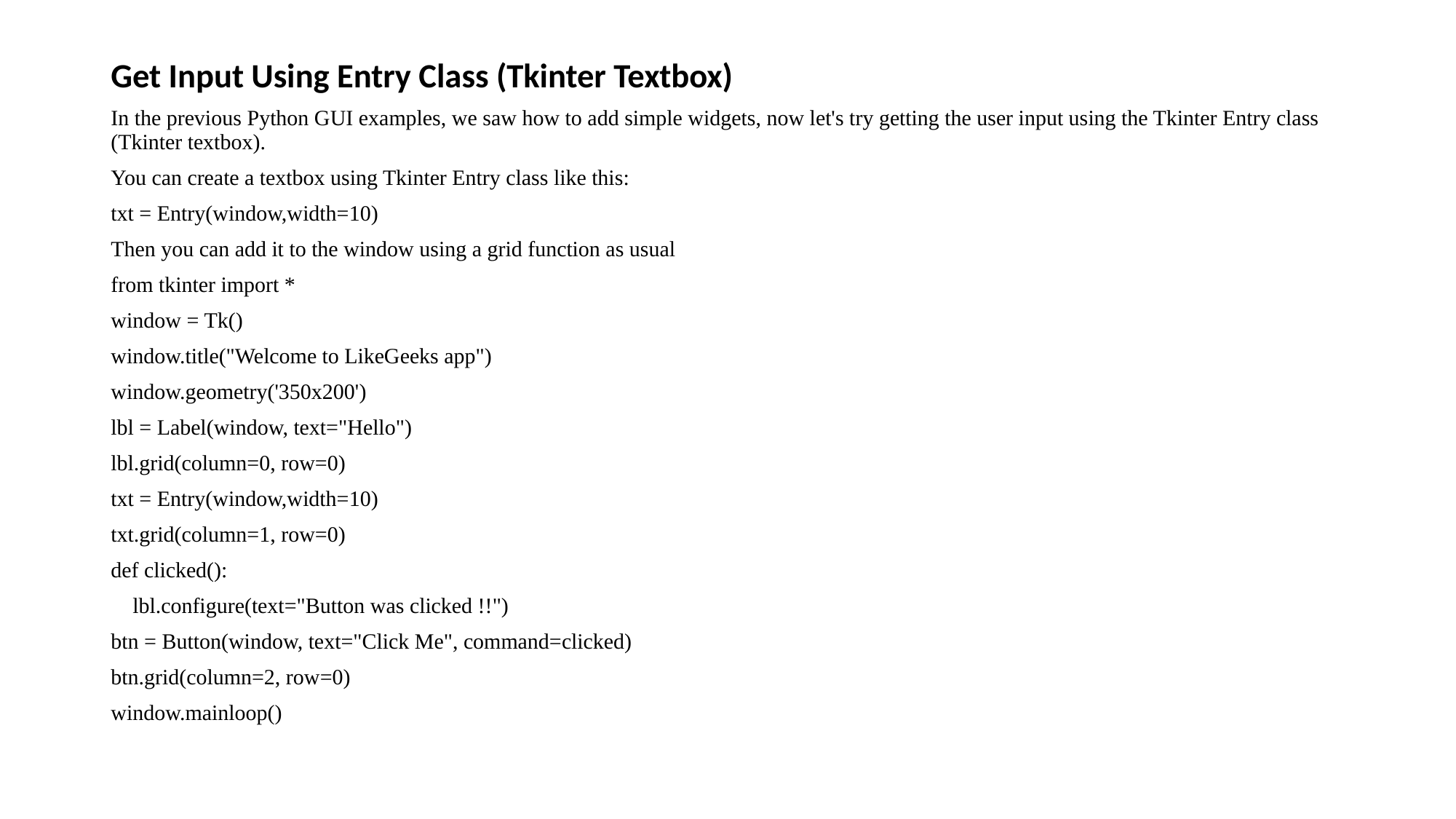

Get Input Using Entry Class (Tkinter Textbox)
In the previous Python GUI examples, we saw how to add simple widgets, now let's try getting the user input using the Tkinter Entry class (Tkinter textbox).
You can create a textbox using Tkinter Entry class like this:
txt = Entry(window,width=10)
Then you can add it to the window using a grid function as usual
from tkinter import *
window = Tk()
window.title("Welcome to LikeGeeks app")
window.geometry('350x200')
lbl = Label(window, text="Hello")
lbl.grid(column=0, row=0)
txt = Entry(window,width=10)
txt.grid(column=1, row=0)
def clicked():
    lbl.configure(text="Button was clicked !!")
btn = Button(window, text="Click Me", command=clicked)
btn.grid(column=2, row=0)
window.mainloop()